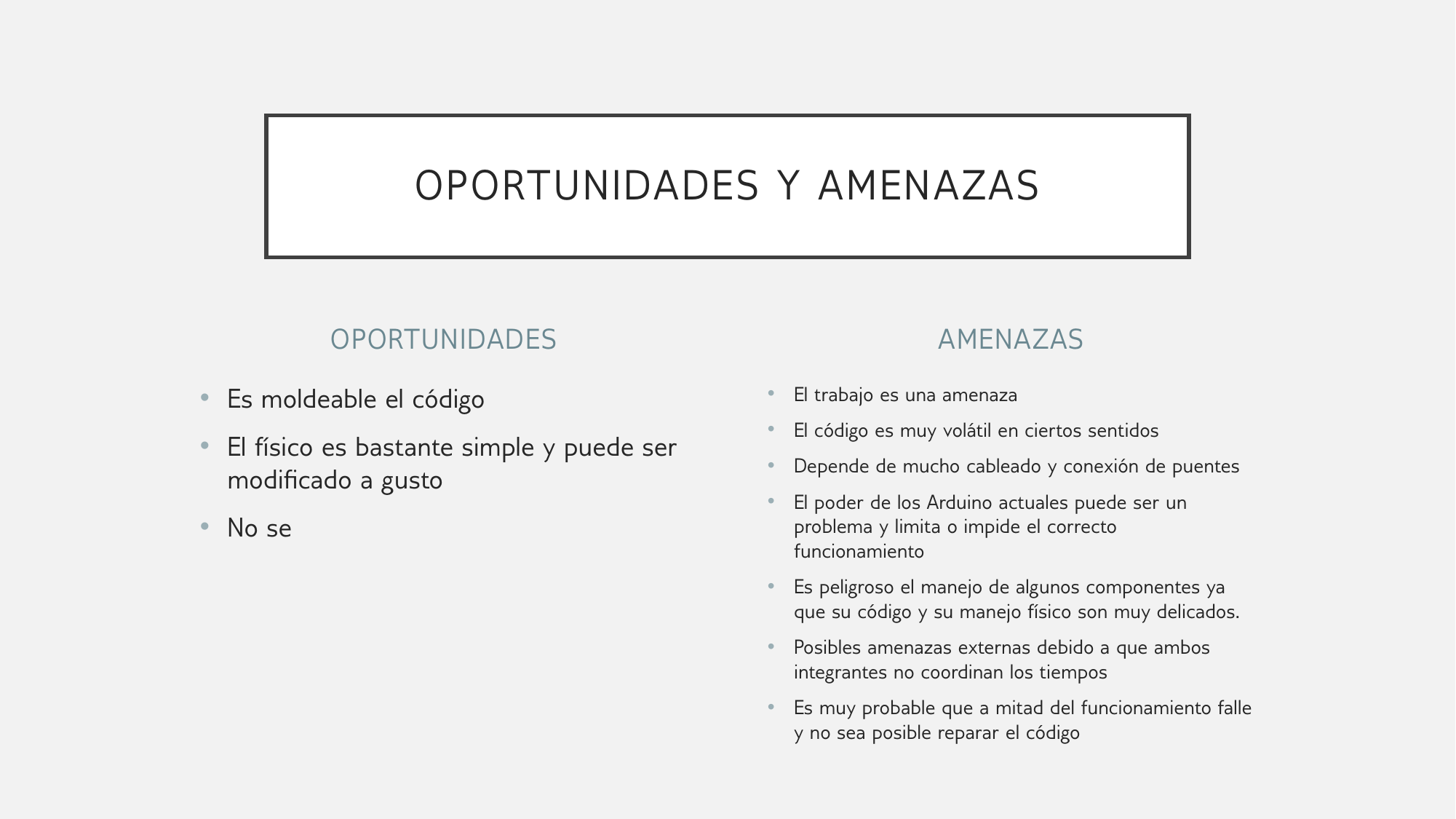

# Oportunidades y Amenazas
Oportunidades
Amenazas
Es moldeable el código
El físico es bastante simple y puede ser modificado a gusto
No se
El trabajo es una amenaza
El código es muy volátil en ciertos sentidos
Depende de mucho cableado y conexión de puentes
El poder de los Arduino actuales puede ser un problema y limita o impide el correcto funcionamiento
Es peligroso el manejo de algunos componentes ya que su código y su manejo físico son muy delicados.
Posibles amenazas externas debido a que ambos integrantes no coordinan los tiempos
Es muy probable que a mitad del funcionamiento falle y no sea posible reparar el código